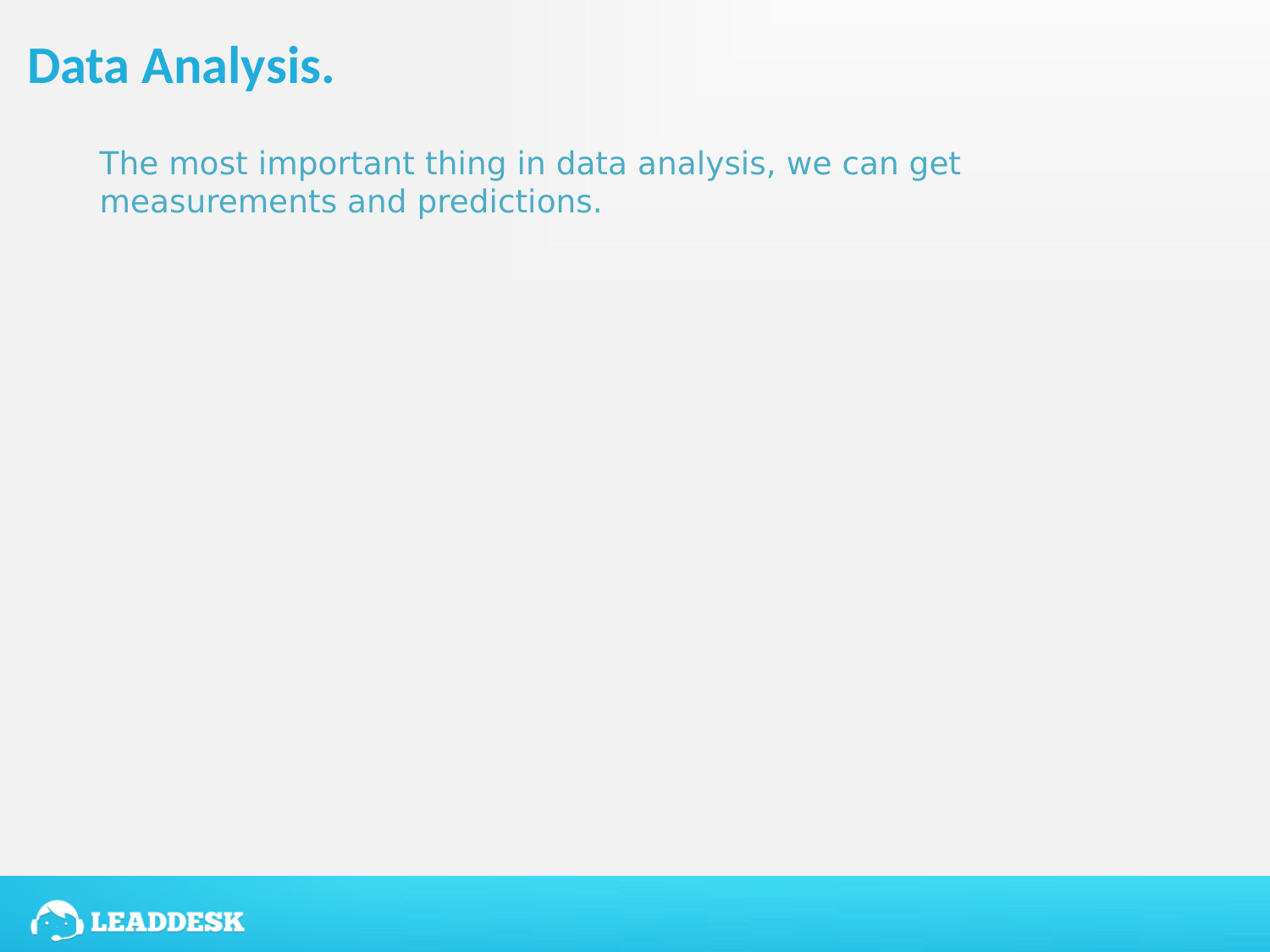

# Data Analysis.
The most important thing in data analysis, we can get measurements and predictions.